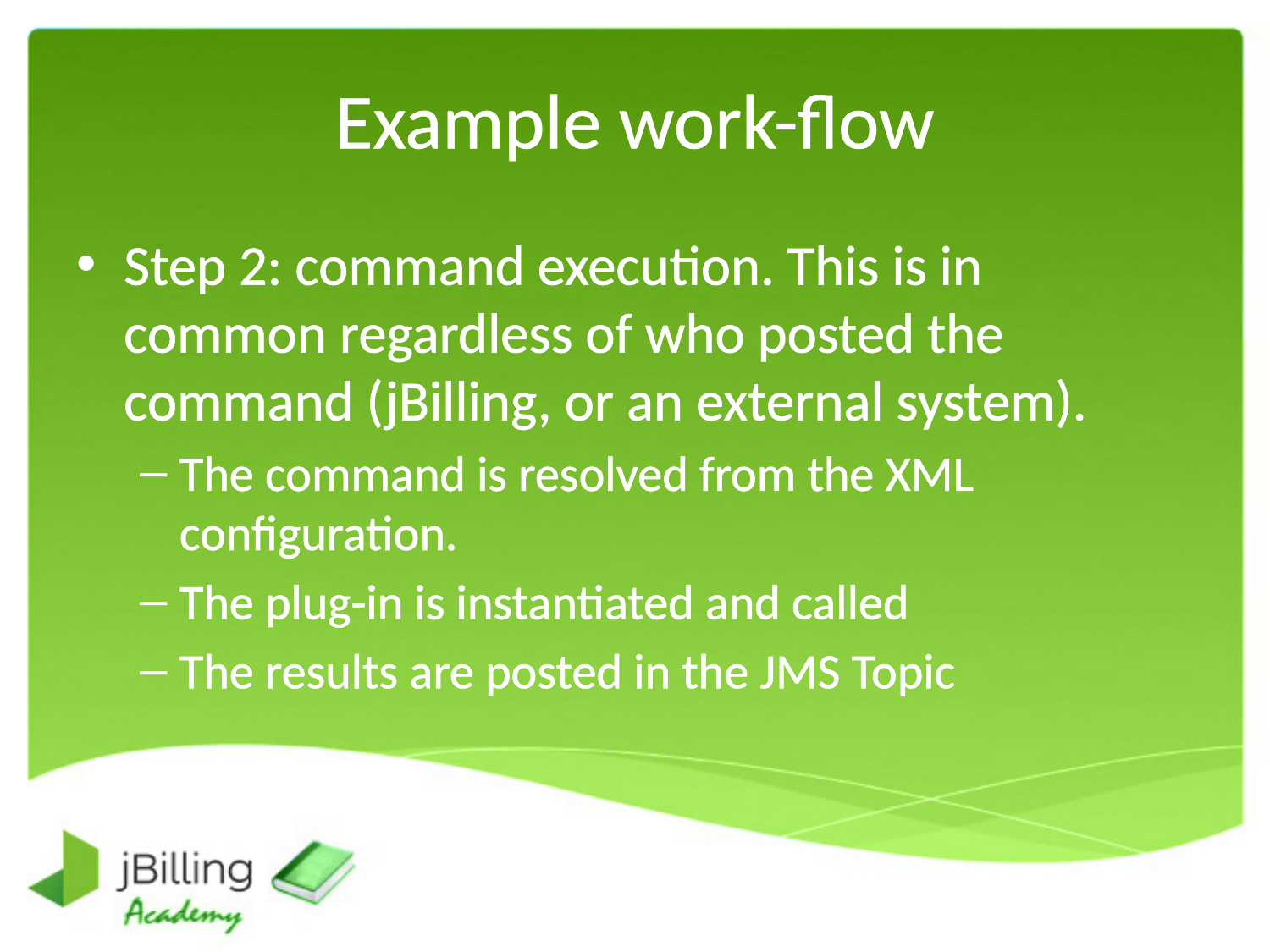

# Example work-flow
Step 2: command execution. This is in common regardless of who posted the command (jBilling, or an external system).
The command is resolved from the XML configuration.
The plug-in is instantiated and called
The results are posted in the JMS Topic